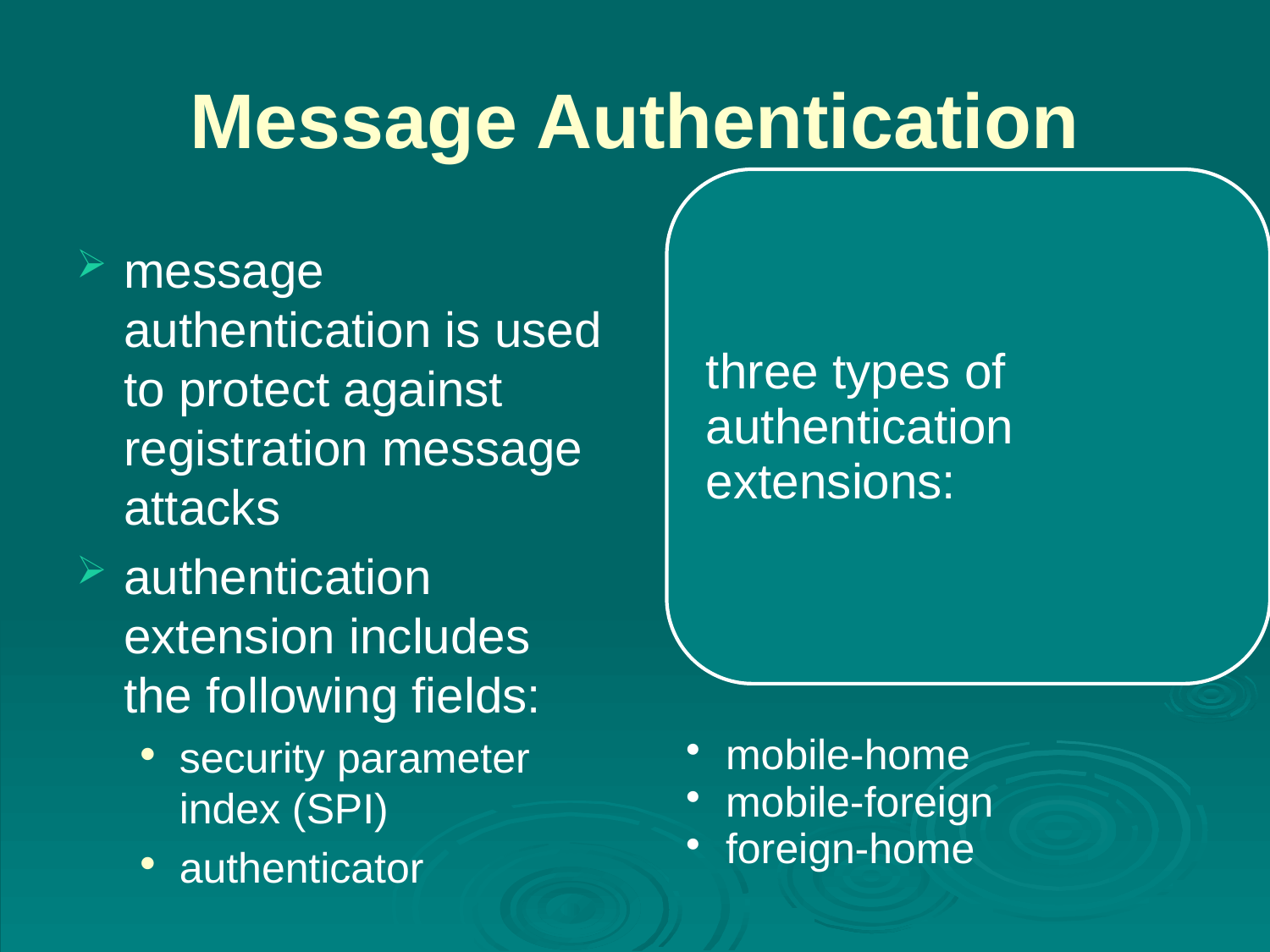

# Message Authentication
three types of authentication extensions:
mobile-home
mobile-foreign
foreign-home
message authentication is used to protect against registration message attacks
authentication extension includes the following fields:
security parameter index (SPI)
authenticator